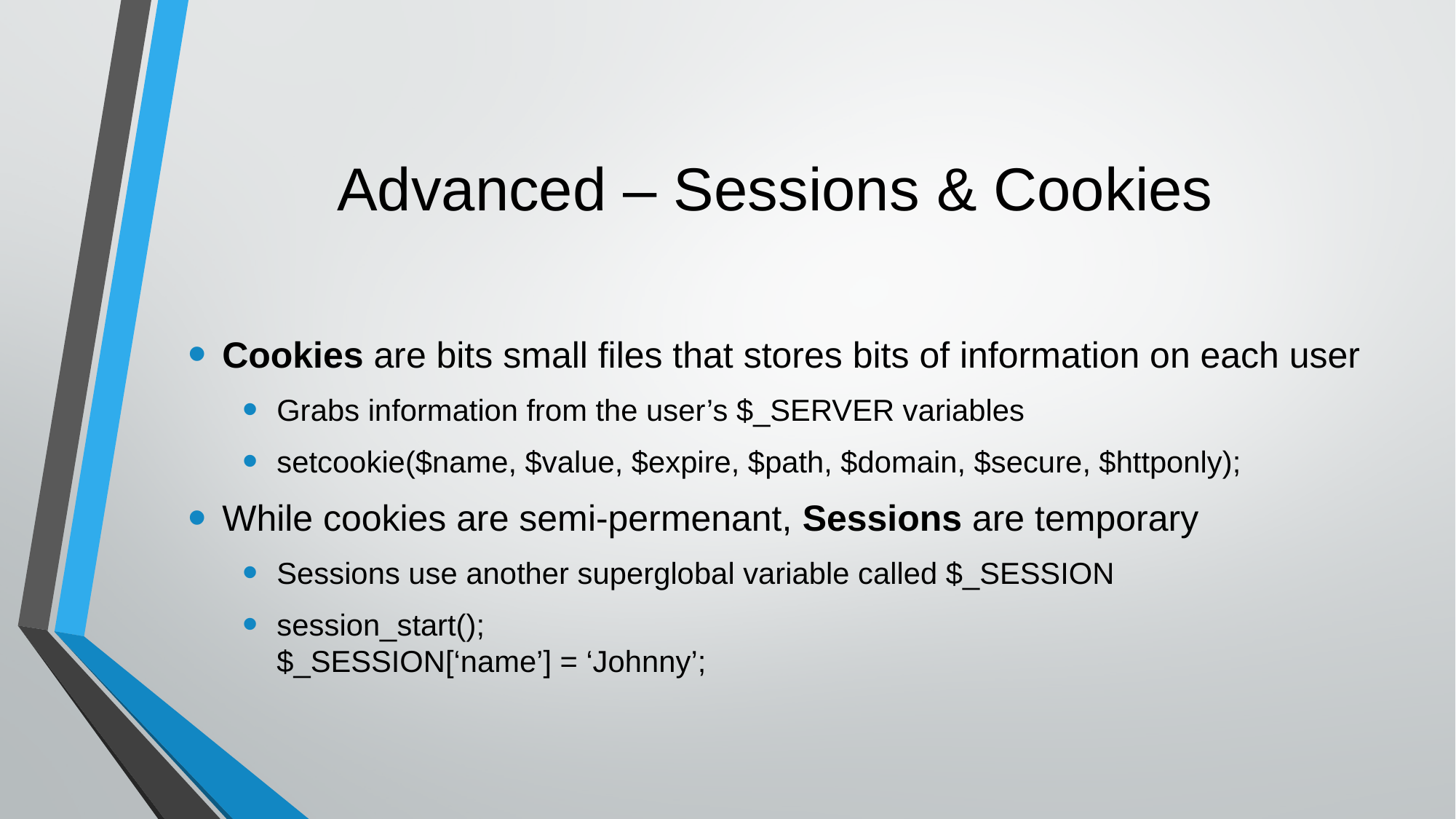

# Advanced – Sessions & Cookies
Cookies are bits small files that stores bits of information on each user
Grabs information from the user’s $_SERVER variables
setcookie($name, $value, $expire, $path, $domain, $secure, $httponly);
While cookies are semi-permenant, Sessions are temporary
Sessions use another superglobal variable called $_SESSION
session_start();
$_SESSION[‘name’] = ‘Johnny’;